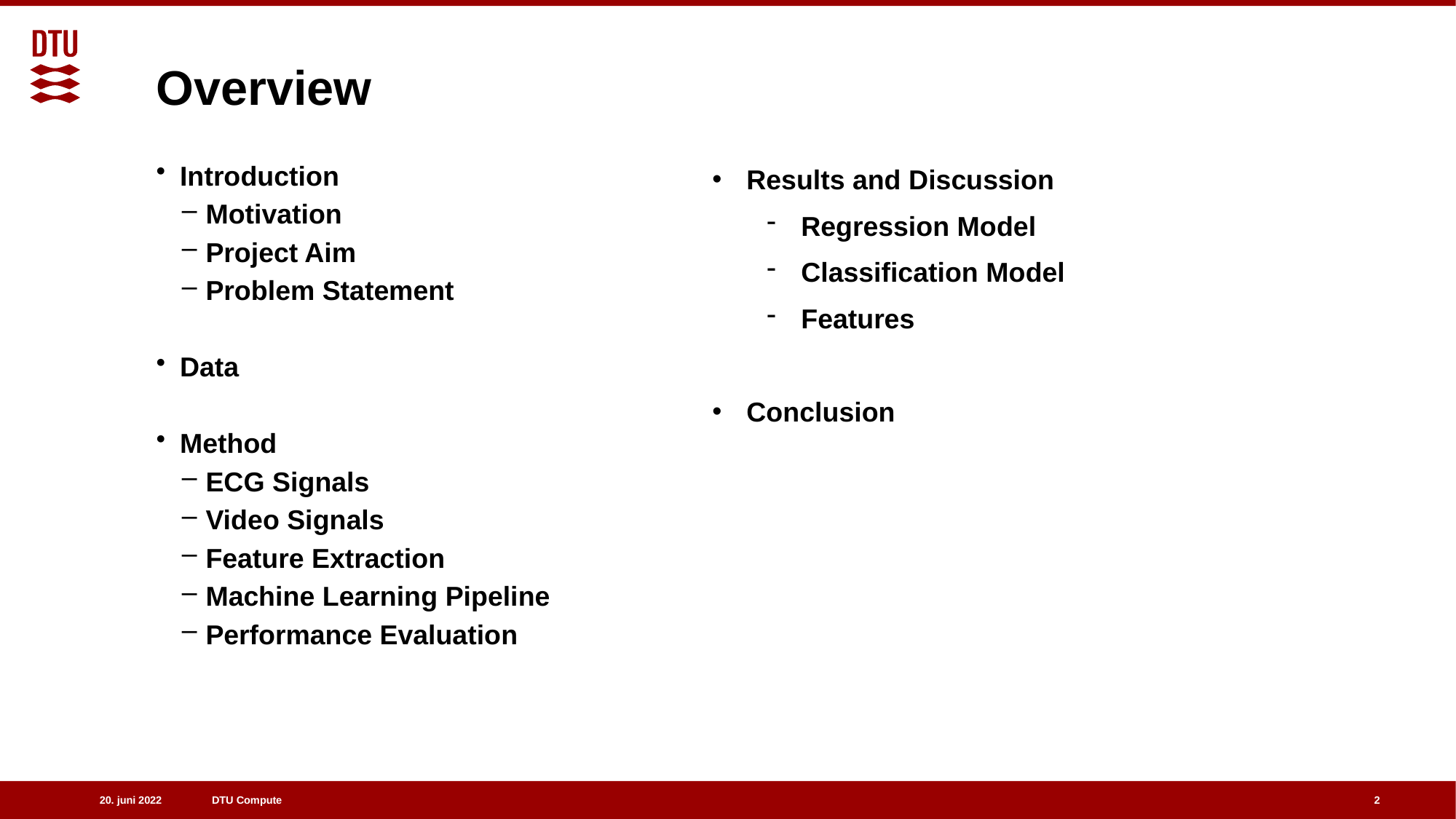

Overview

Introduction
Motivation
Project Aim
Problem Statement

Data

Method
ECG Signals
Video Signals
Feature Extraction
Machine Learning Pipeline
Performance Evaluation
Results and Discussion
Regression Model
Classification Model
Features

Conclusion

2